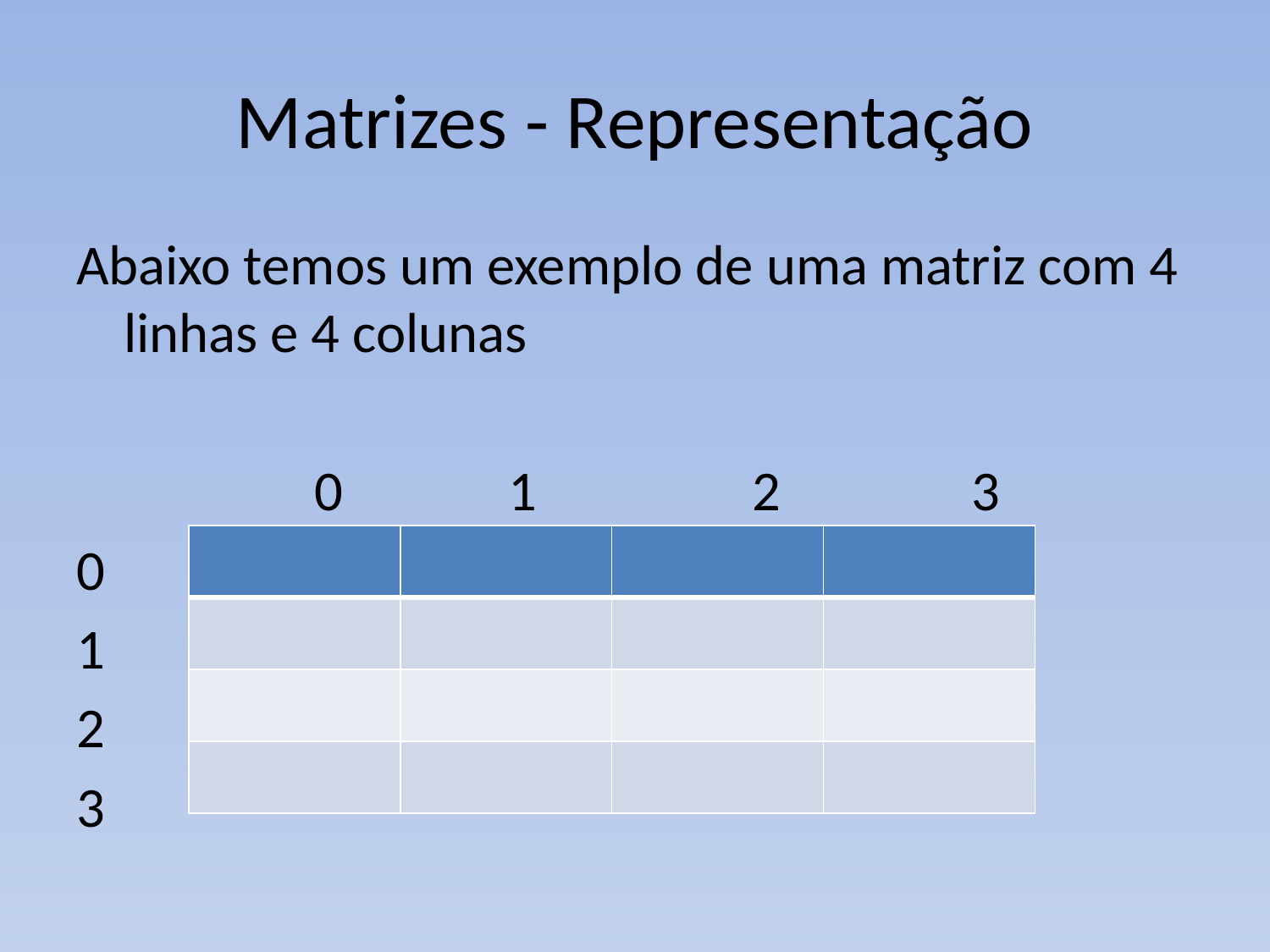

# Matrizes - Representação
Abaixo temos um exemplo de uma matriz com 4 linhas e 4 colunas

		     0             1                 2               3
0
1
2
3

|  |  |  |  |
| --- | --- | --- | --- |
|  |  |  |  |
|  |  |  |  |
|  |  |  |  |